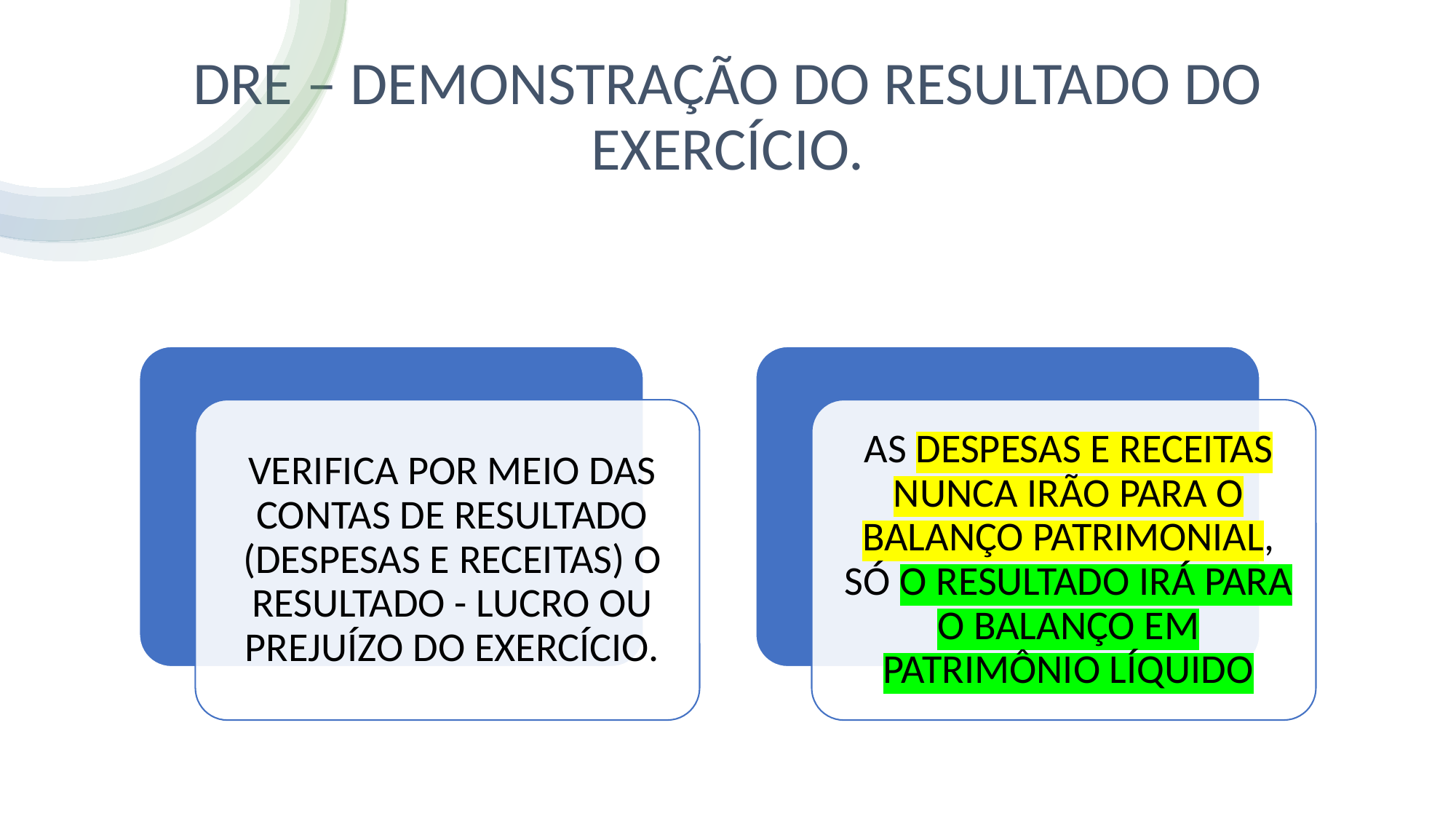

# DRE – DEMONSTRAÇÃO DO RESULTADO DO EXERCÍCIO.
VERIFICA POR MEIO DAS CONTAS DE RESULTADO (DESPESAS E RECEITAS) O RESULTADO - LUCRO OU PREJUÍZO DO EXERCÍCIO.
AS DESPESAS E RECEITAS NUNCA IRÃO PARA O BALANÇO PATRIMONIAL, SÓ O RESULTADO IRÁ PARA O BALANÇO EM PATRIMÔNIO LÍQUIDO